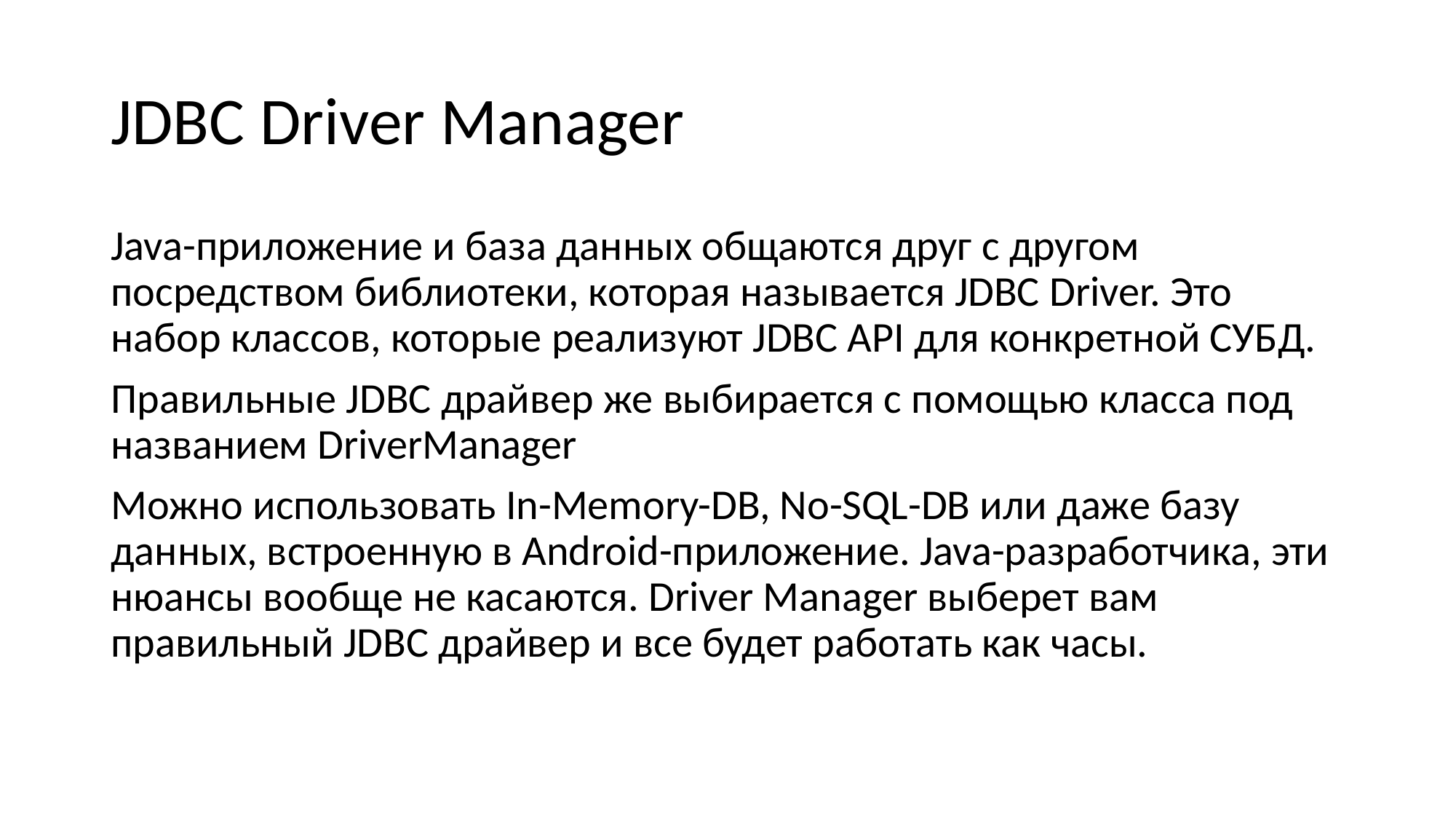

# JDBC Driver Manager
Java-приложение и база данных общаются друг с другом посредством библиотеки, которая называется JDBC Driver. Это набор классов, которые реализуют JDBC API для конкретной СУБД.
Правильные JDBC драйвер же выбирается с помощью класса под названием DriverManager
Можно использовать In-Memory-DB, No-SQL-DB или даже базу данных, встроенную в Android-приложение. Java-разработчика, эти нюансы вообще не касаются. Driver Manager выберет вам правильный JDBC драйвер и все будет работать как часы.